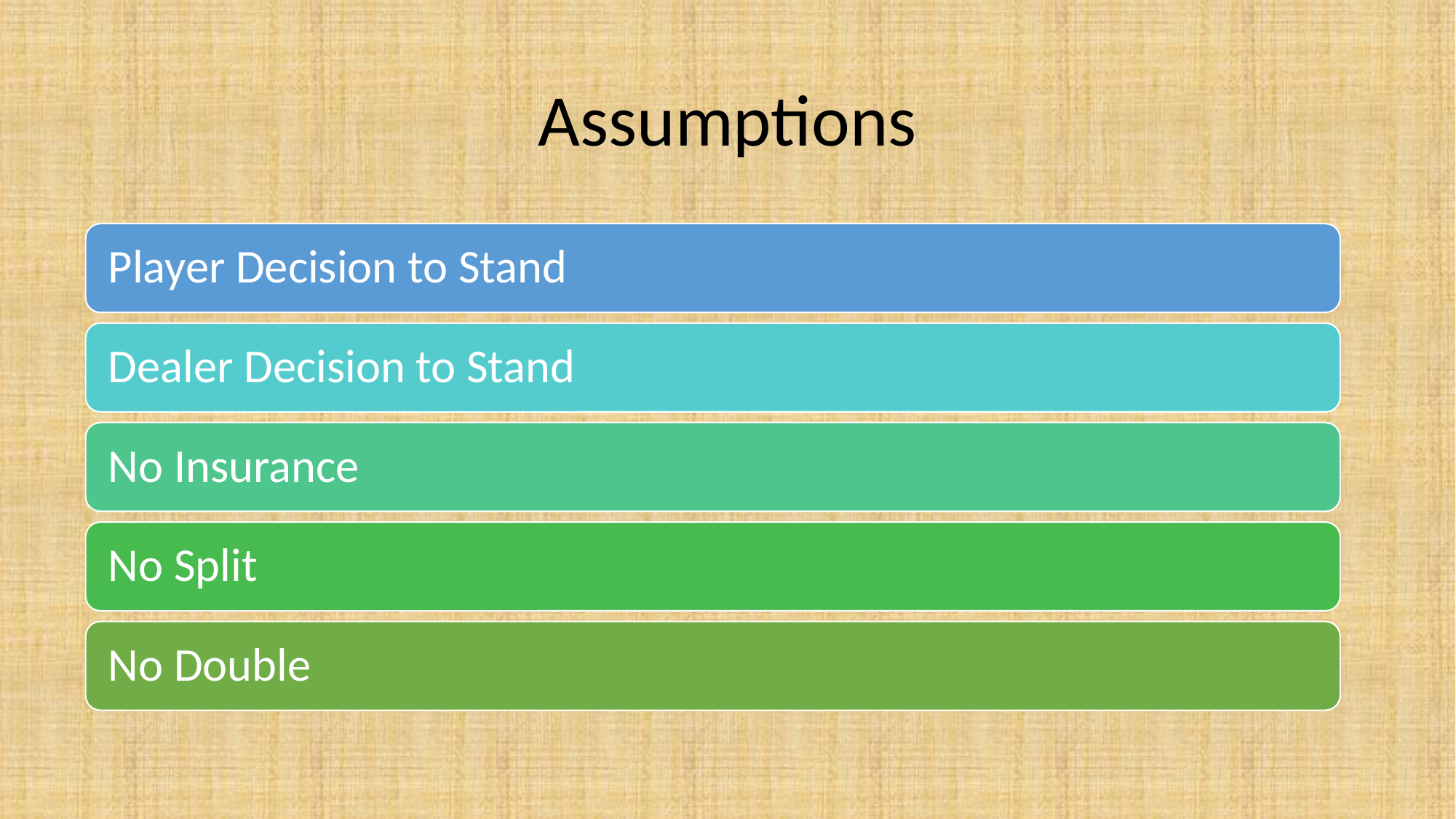

# Assumptions

Player Decision to Stand
Dealer Decision to Stand
No Insurance
No Split
No Double